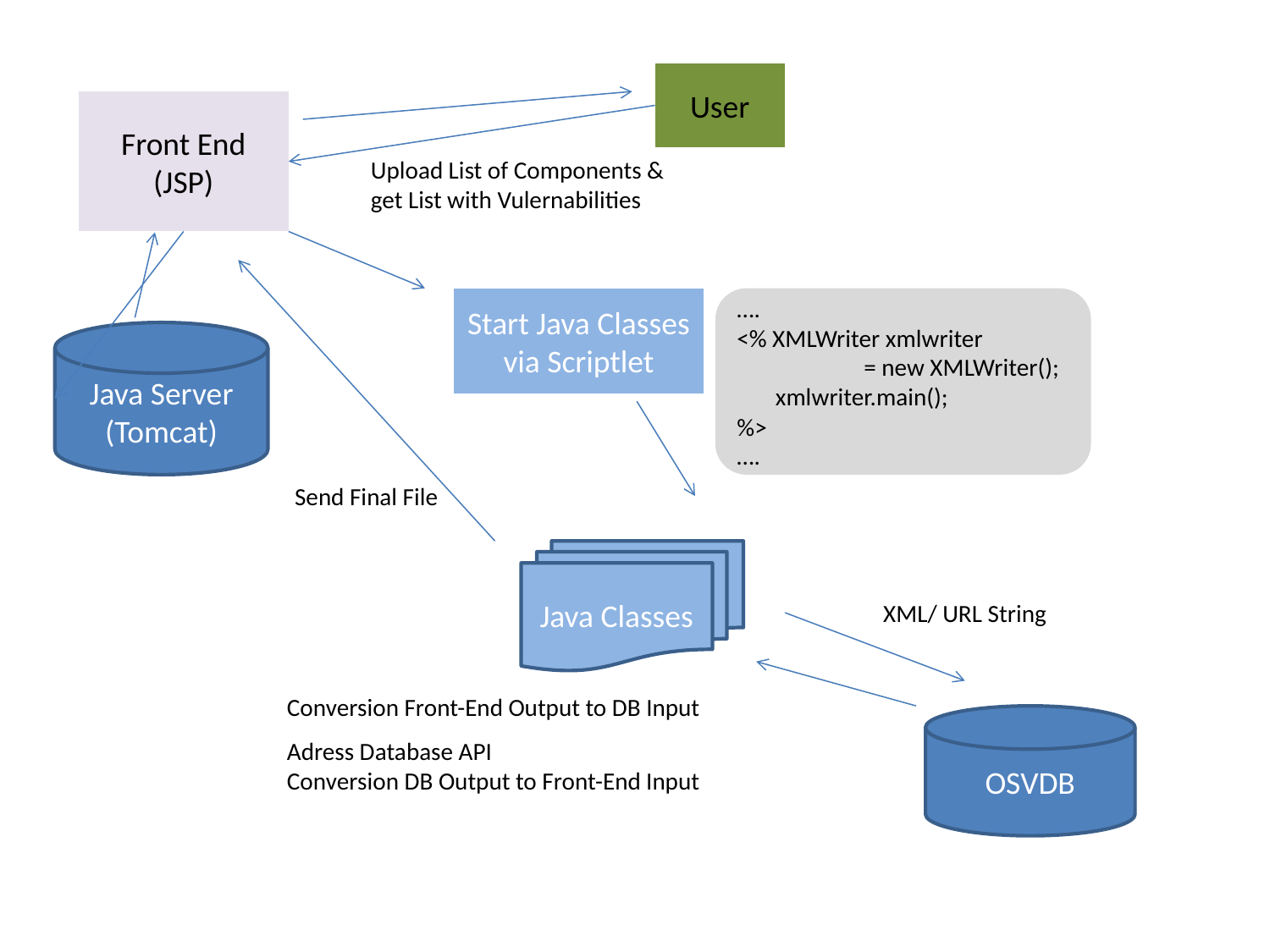

User
Front End
(JSP)
Upload List of Components &
get List with Vulernabilities
….
<% XMLWriter xmlwriter
	= new XMLWriter();
       xmlwriter.main();
%>
….
Start Java Classes via Scriptlet
Java Server (Tomcat)
Send Final File
Java Classes
XML/ URL String
Conversion Front-End Output to DB Input
Adress Database API
Conversion DB Output to Front-End Input

OSVDB